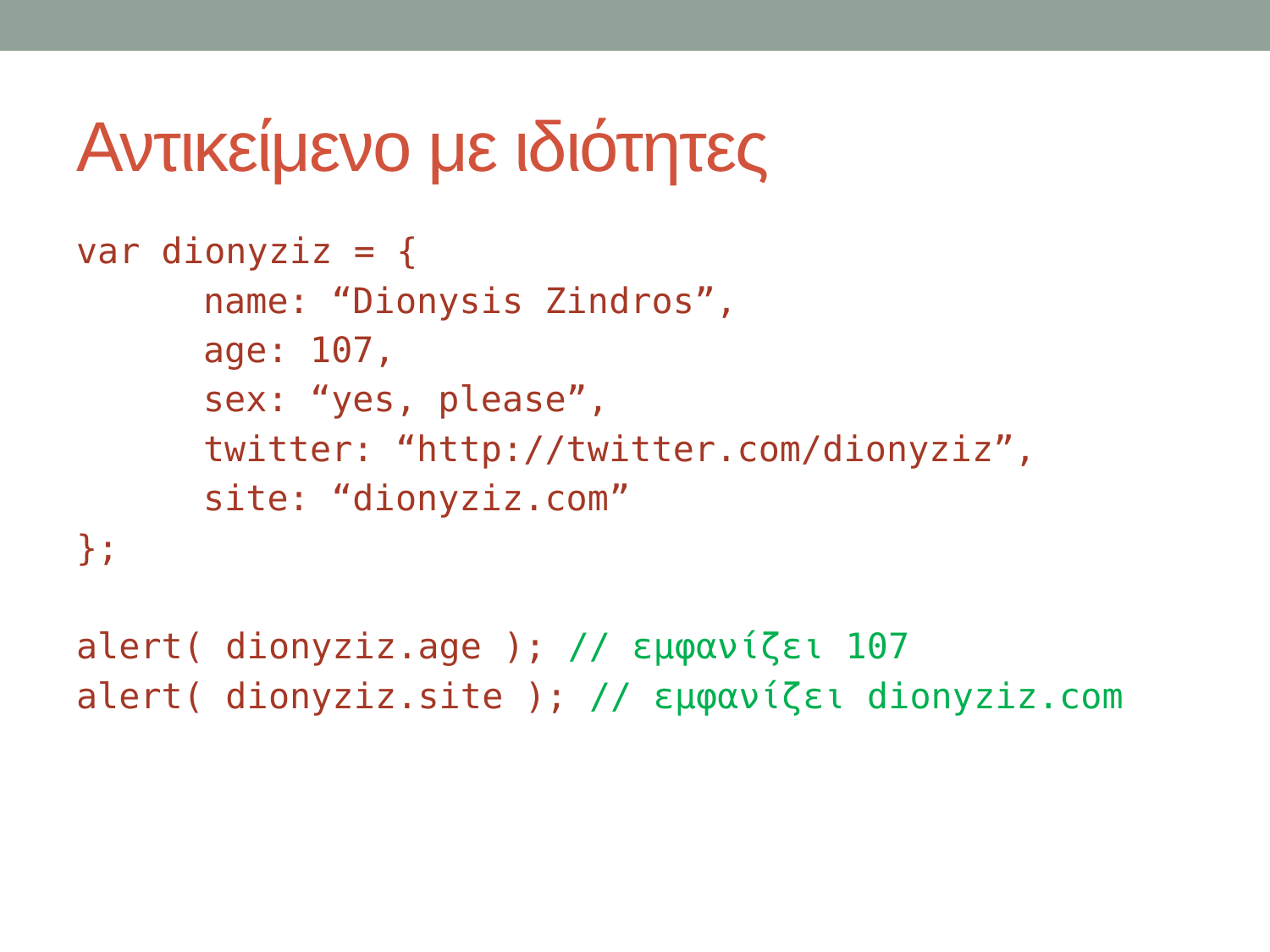

# Αντικείμενο με ιδιότητες
var dionyziz = {
	name: “Dionysis Zindros”,
	age: 107,
	sex: “yes, please”,
	twitter: “http://twitter.com/dionyziz”,
	site: “dionyziz.com”
};

alert( dionyziz.age ); // εμφανίζει 107
alert( dionyziz.site ); // εμφανίζει dionyziz.com